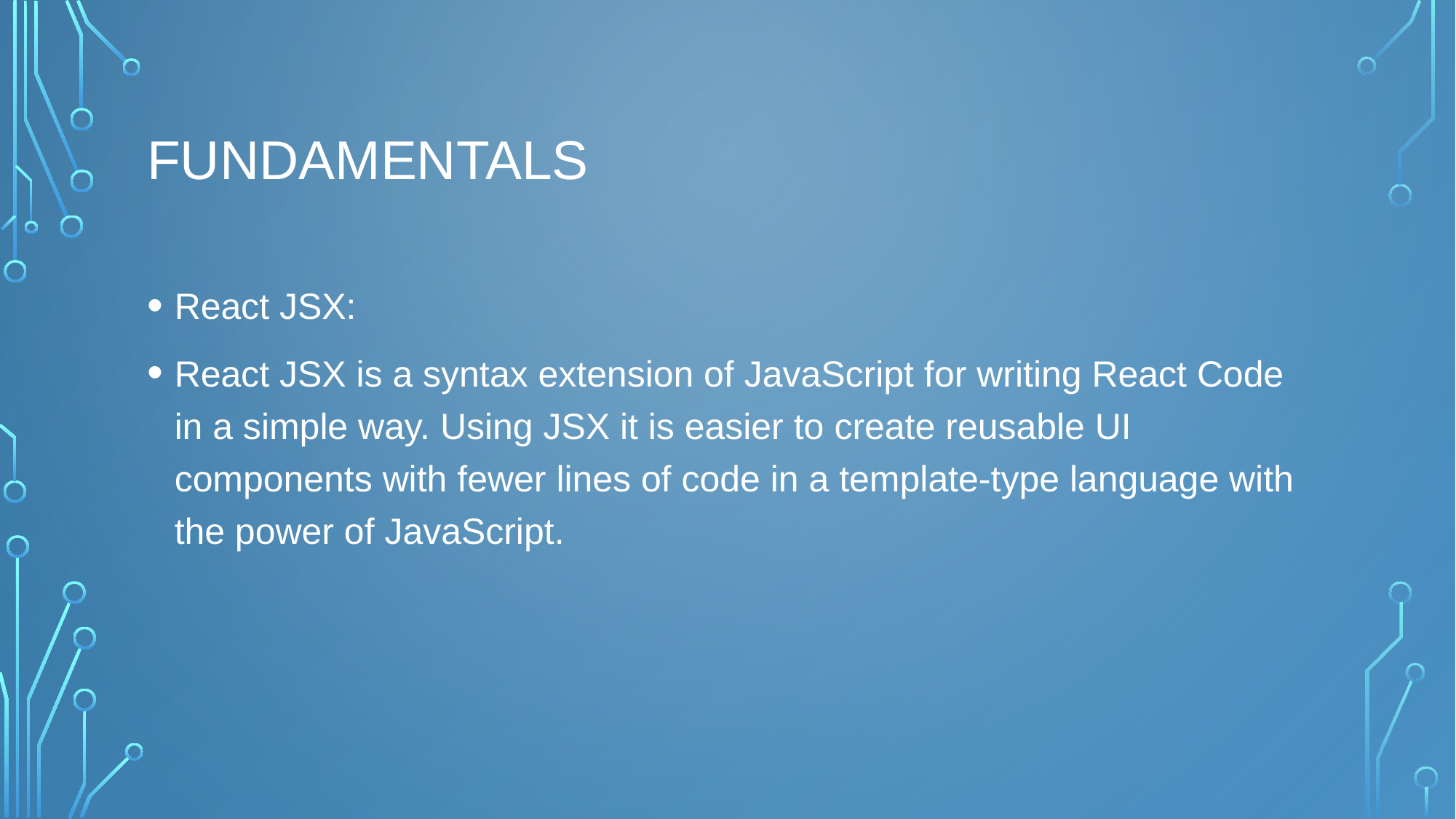

# Fundamentals
React JSX:
React JSX is a syntax extension of JavaScript for writing React Code in a simple way. Using JSX it is easier to create reusable UI components with fewer lines of code in a template-type language with the power of JavaScript.